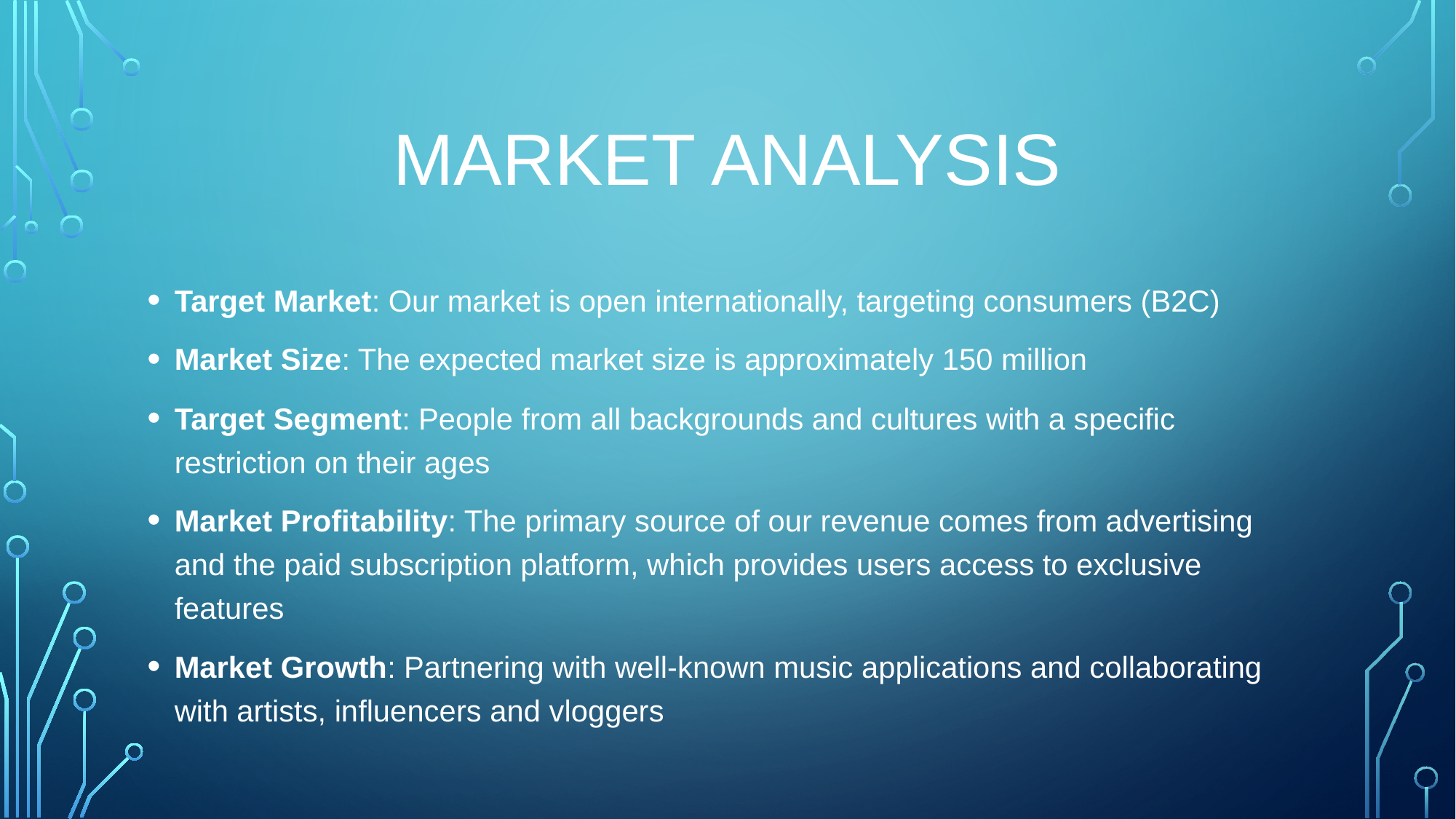

# MARKET ANALYSIS
Target Market: Our market is open internationally, targeting consumers (B2C)
Market Size: The expected market size is approximately 150 million
Target Segment: People from all backgrounds and cultures with a specific restriction on their ages
Market Profitability: The primary source of our revenue comes from advertising and the paid subscription platform, which provides users access to exclusive features
Market Growth: Partnering with well-known music applications and collaborating with artists, influencers and vloggers